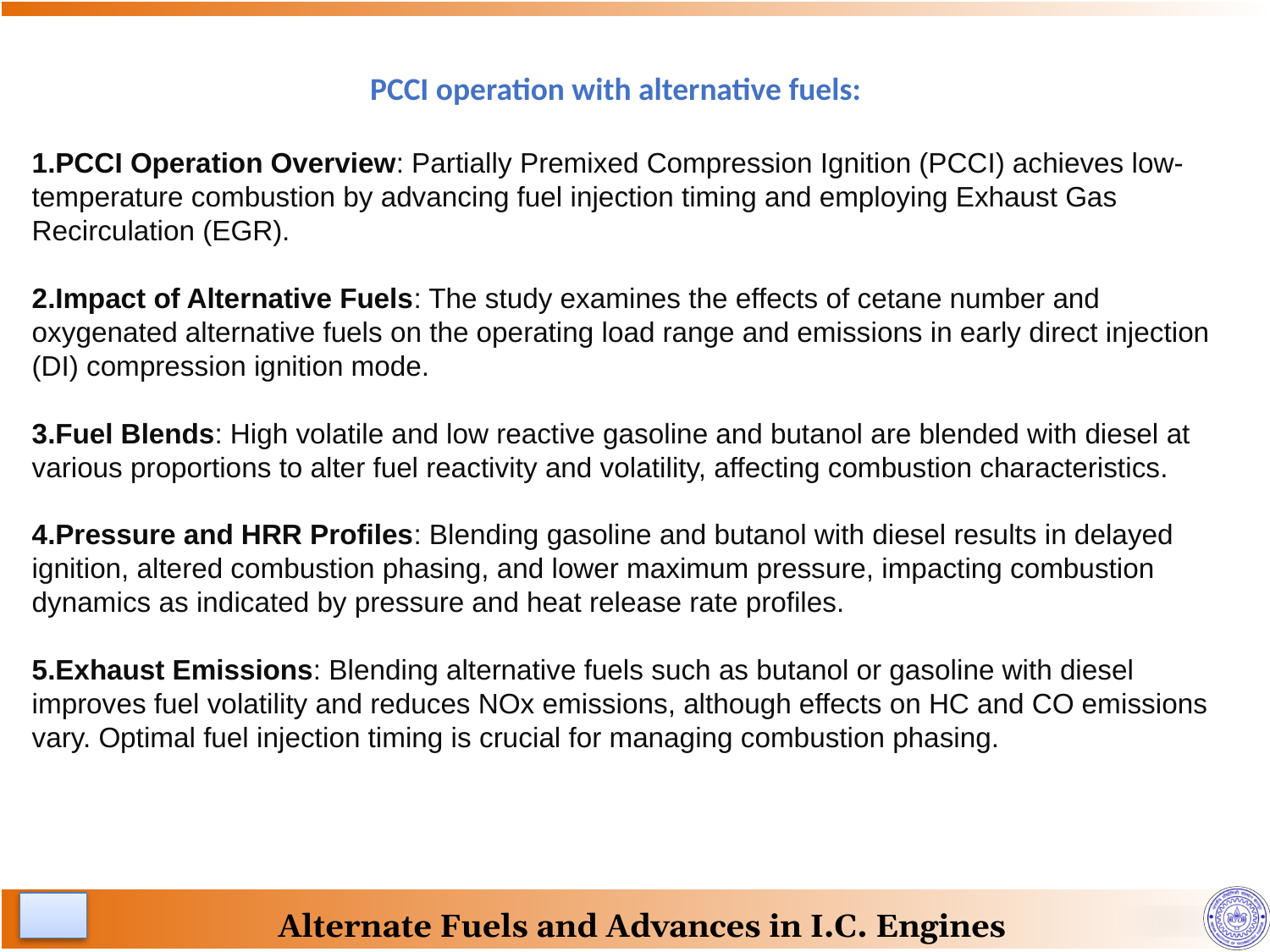

PCCI operation with alternative fuels:

PCCI Operation Overview: Partially Premixed Compression Ignition (PCCI) achieves low-temperature combustion by advancing fuel injection timing and employing Exhaust Gas Recirculation (EGR).

Impact of Alternative Fuels: The study examines the effects of cetane number and oxygenated alternative fuels on the operating load range and emissions in early direct injection (DI) compression ignition mode.

Fuel Blends: High volatile and low reactive gasoline and butanol are blended with diesel at various proportions to alter fuel reactivity and volatility, affecting combustion characteristics.

Pressure and HRR Profiles: Blending gasoline and butanol with diesel results in delayed ignition, altered combustion phasing, and lower maximum pressure, impacting combustion dynamics as indicated by pressure and heat release rate profiles.

Exhaust Emissions: Blending alternative fuels such as butanol or gasoline with diesel improves fuel volatility and reduces NOx emissions, although effects on HC and CO emissions vary. Optimal fuel injection timing is crucial for managing combustion phasing.

9